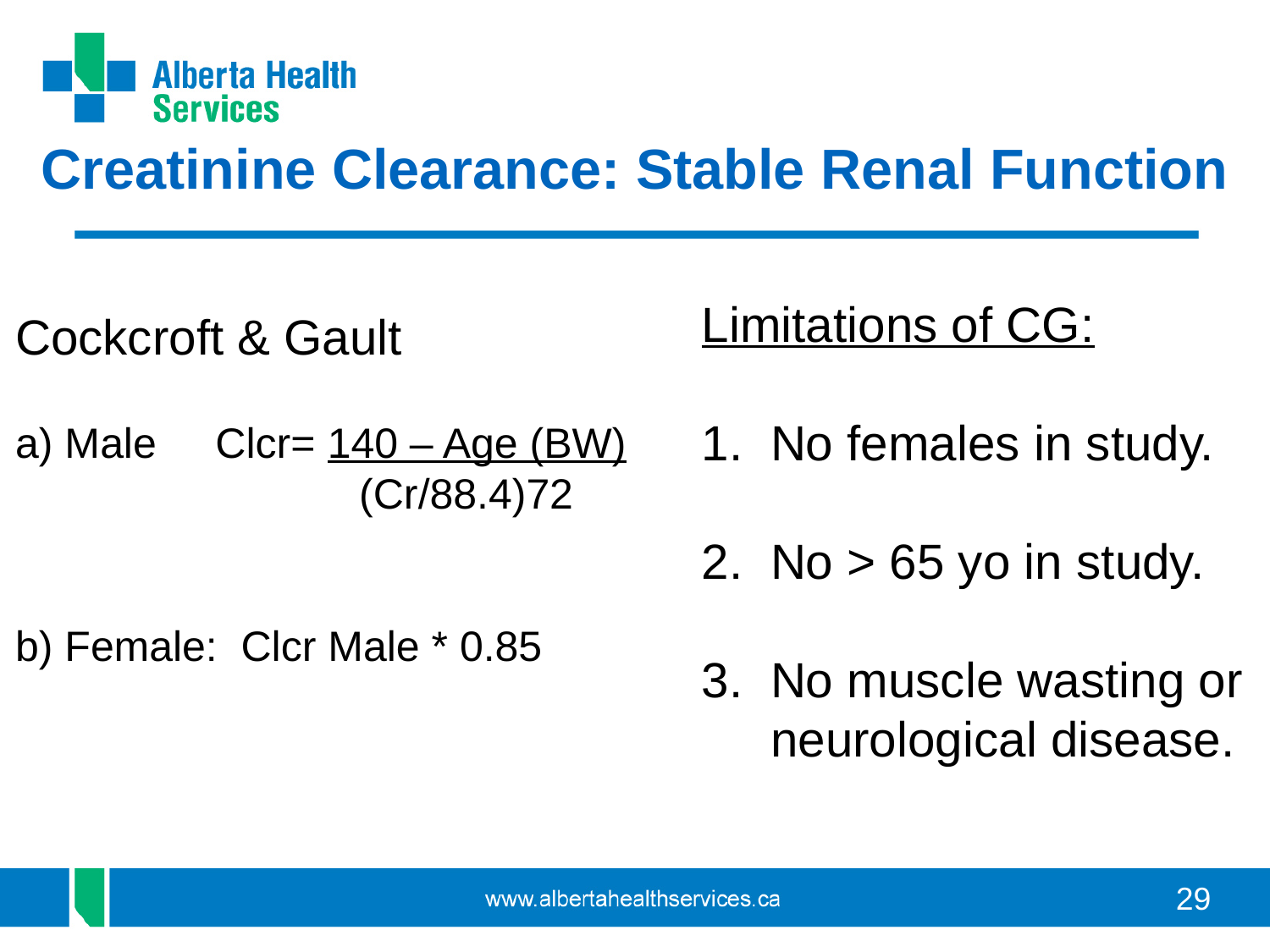

Creatinine Clearance: Stable Renal Function
Limitations of CG:

1.  No females in study.

2.  No > 65 yo in study.

3.  No muscle wasting or
     neurological disease.

Cockcroft & Gault

a) Male     Clcr= 140 – Age (BW)
                             (Cr/88.4)72

b) Female:  Clcr Male * 0.85